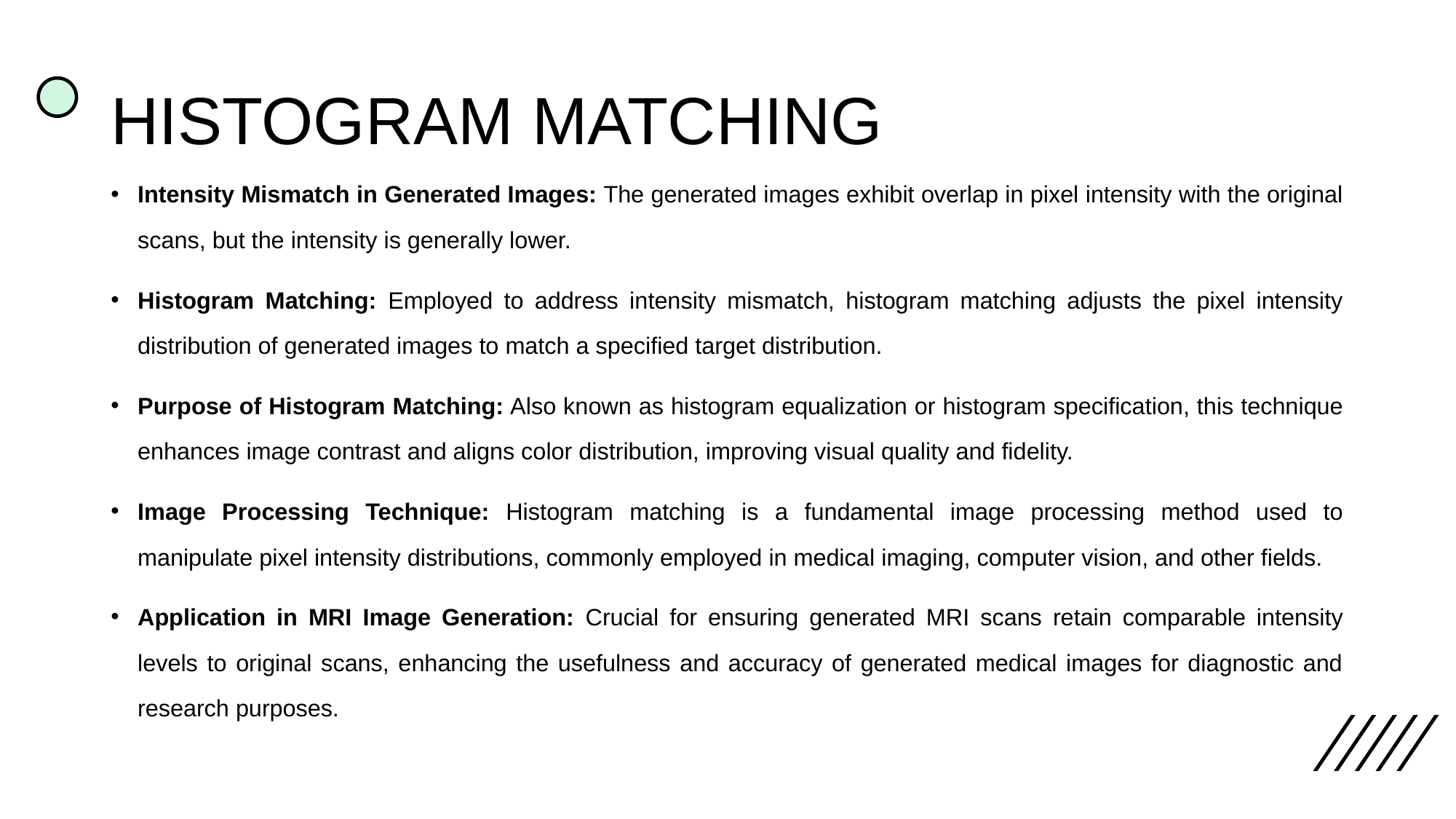

# HISTOGRAM MATCHING
Intensity Mismatch in Generated Images: The generated images exhibit overlap in pixel intensity with the original scans, but the intensity is generally lower.
Histogram Matching: Employed to address intensity mismatch, histogram matching adjusts the pixel intensity distribution of generated images to match a specified target distribution.
Purpose of Histogram Matching: Also known as histogram equalization or histogram specification, this technique enhances image contrast and aligns color distribution, improving visual quality and fidelity.
Image Processing Technique: Histogram matching is a fundamental image processing method used to manipulate pixel intensity distributions, commonly employed in medical imaging, computer vision, and other fields.
Application in MRI Image Generation: Crucial for ensuring generated MRI scans retain comparable intensity levels to original scans, enhancing the usefulness and accuracy of generated medical images for diagnostic and research purposes.